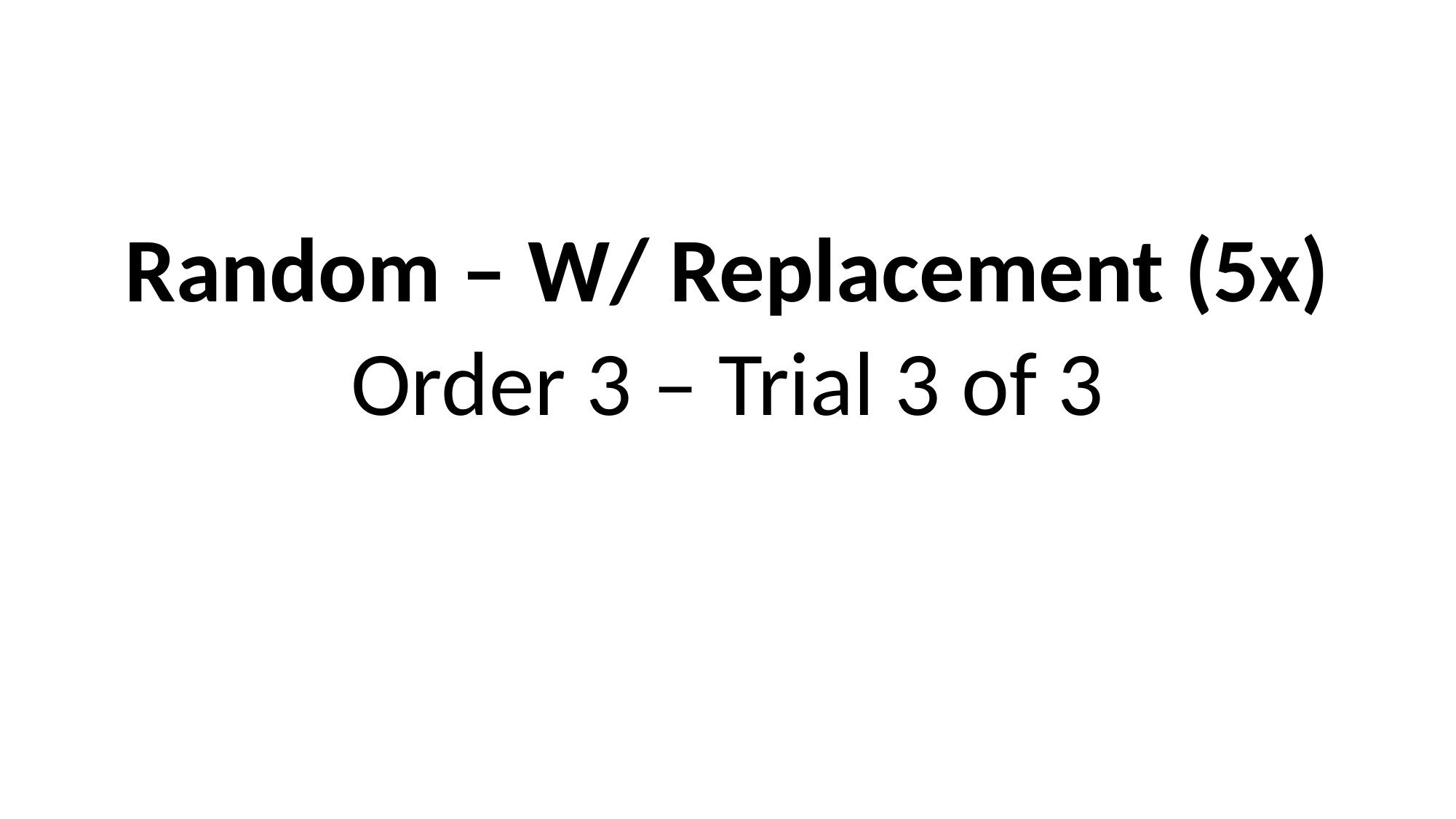

Random – W/ Replacement (5x)
Order 3 – Trial 3 of 3